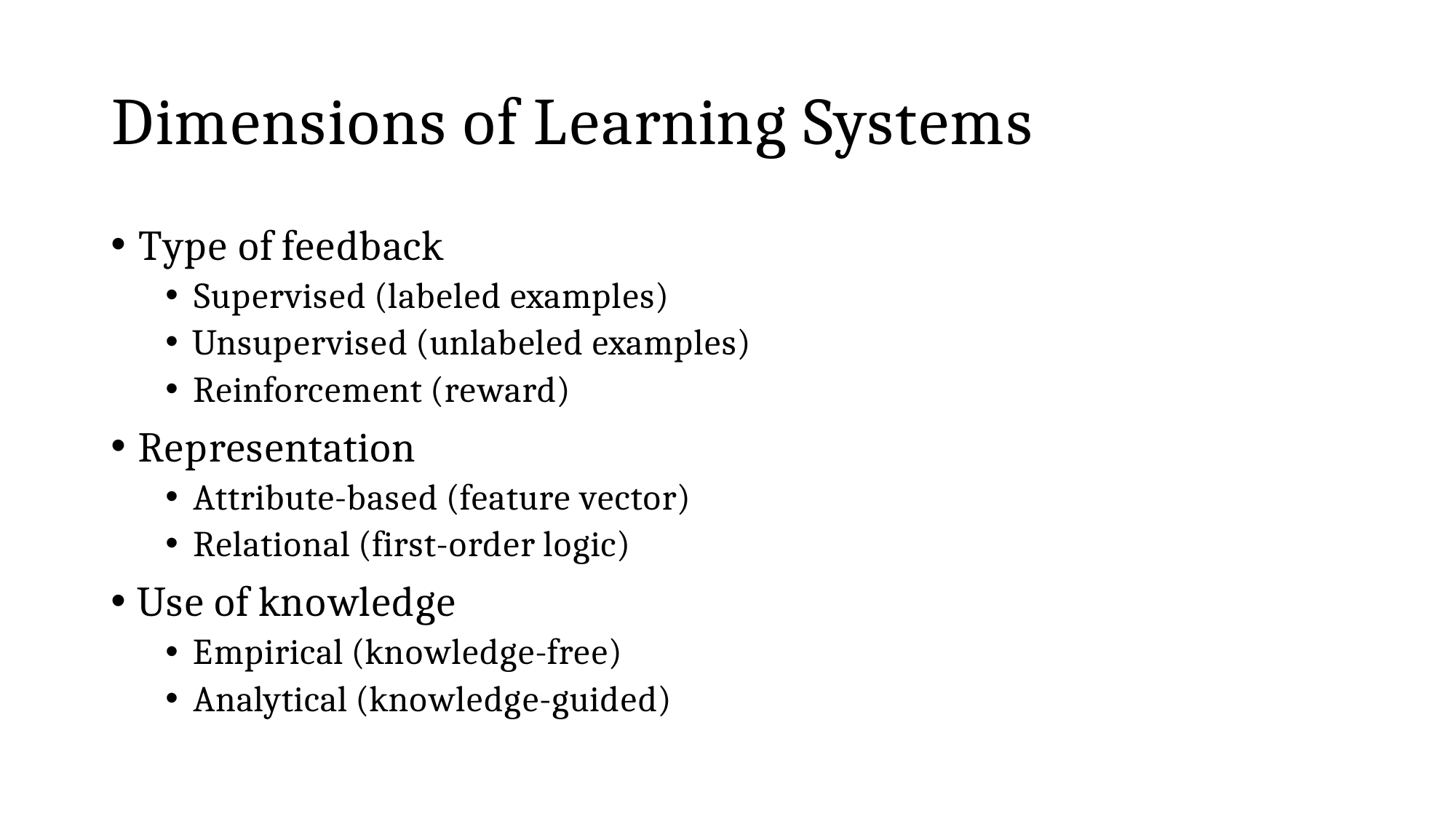

# Dimensions of Learning Systems
Type of feedback
Supervised (labeled examples)
Unsupervised (unlabeled examples)
Reinforcement (reward)
Representation
Attribute-based (feature vector)
Relational (first-order logic)
Use of knowledge
Empirical (knowledge-free)
Analytical (knowledge-guided)